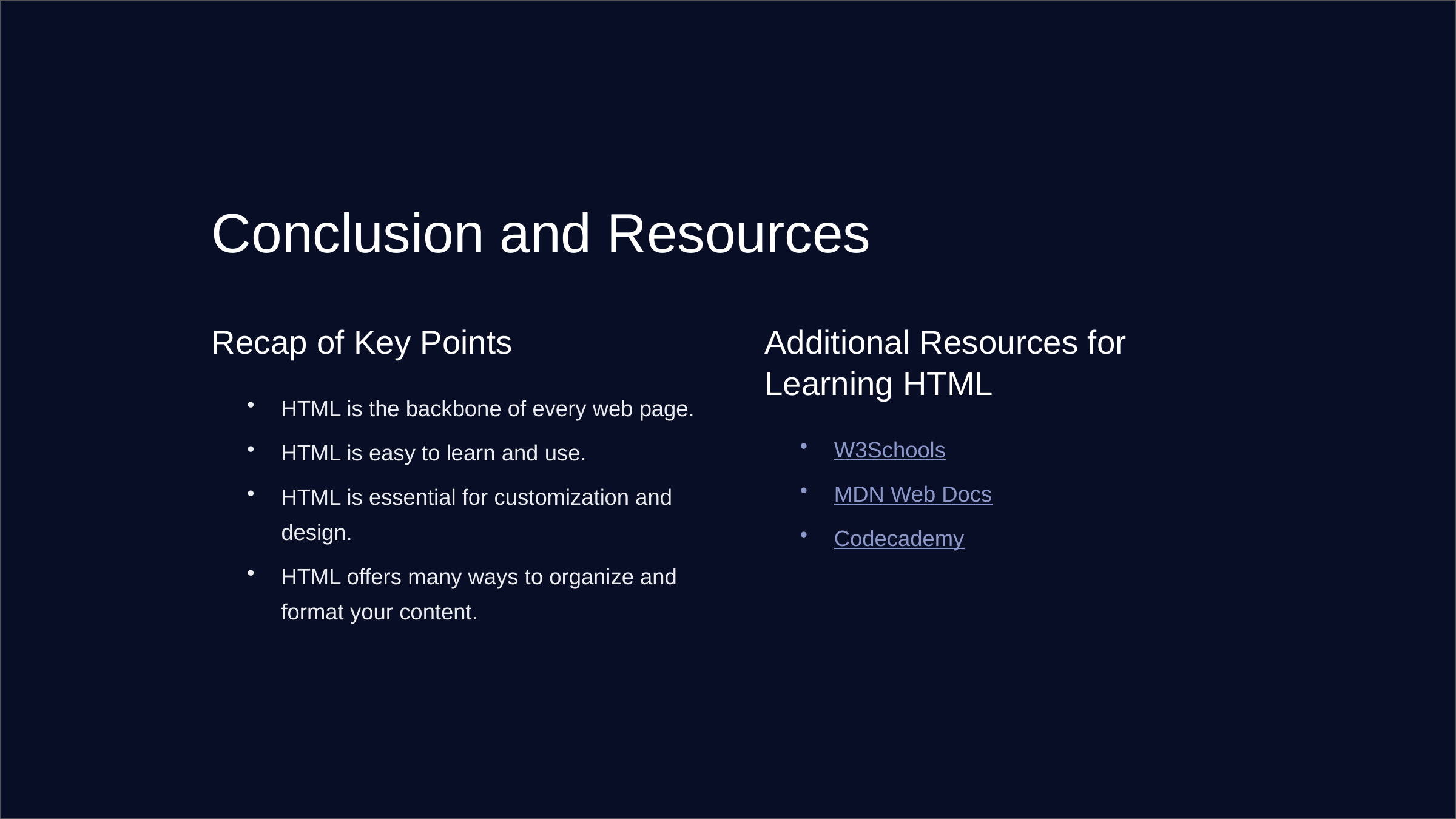

Conclusion and Resources
Recap of Key Points
Additional Resources for Learning HTML
HTML is the backbone of every web page.
W3Schools
HTML is easy to learn and use.
MDN Web Docs
HTML is essential for customization and design.
Codecademy
HTML offers many ways to organize and format your content.